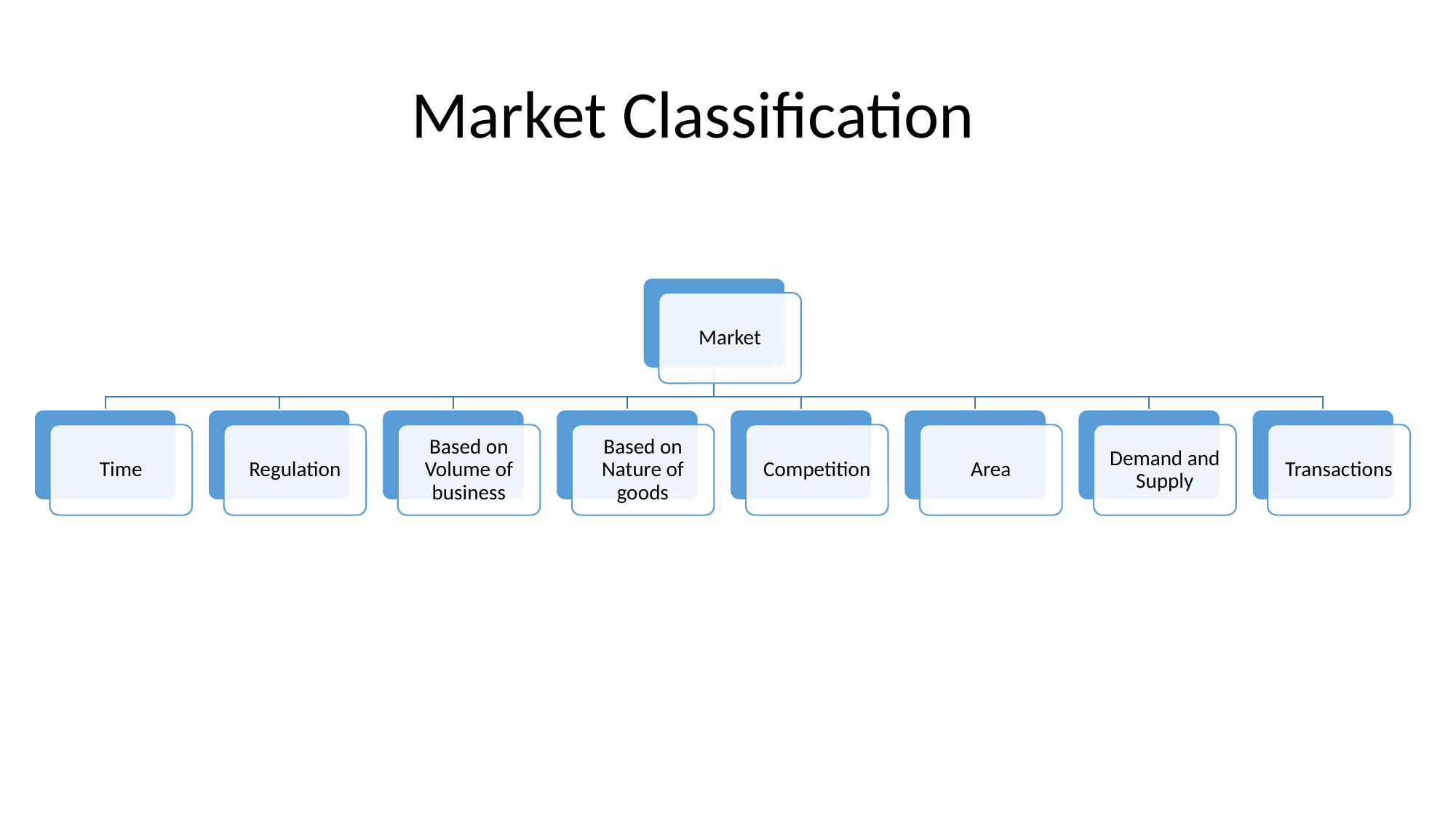

# Market Classification

Market

Time
Regulation
Based on Volume of business
Based on Nature of goods
Competition
Area
Demand and Supply
Transactions